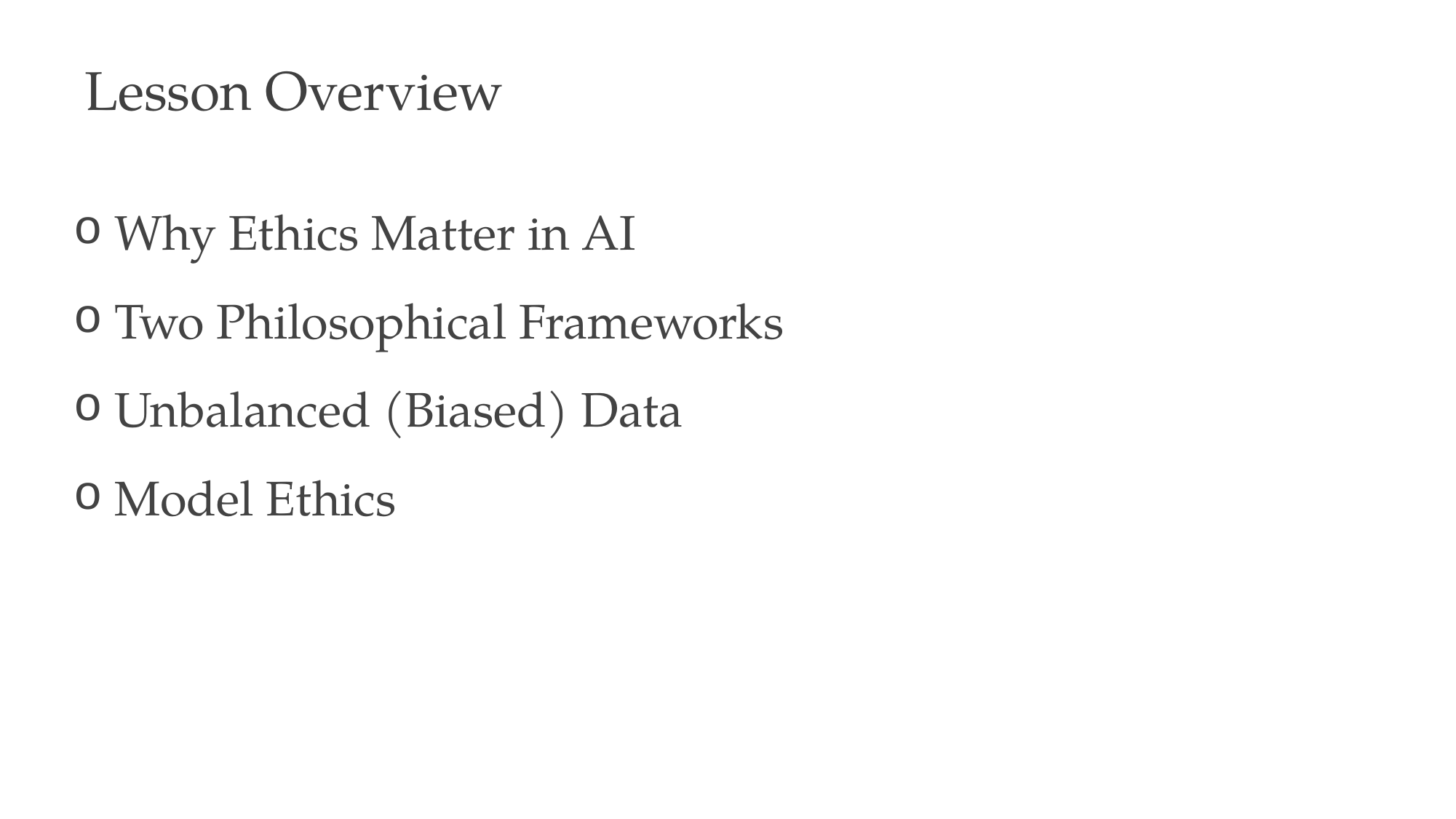

# Lesson Overview

Why Ethics Matter in AI
Two Philosophical Frameworks
Unbalanced (Biased) Data
Model Ethics